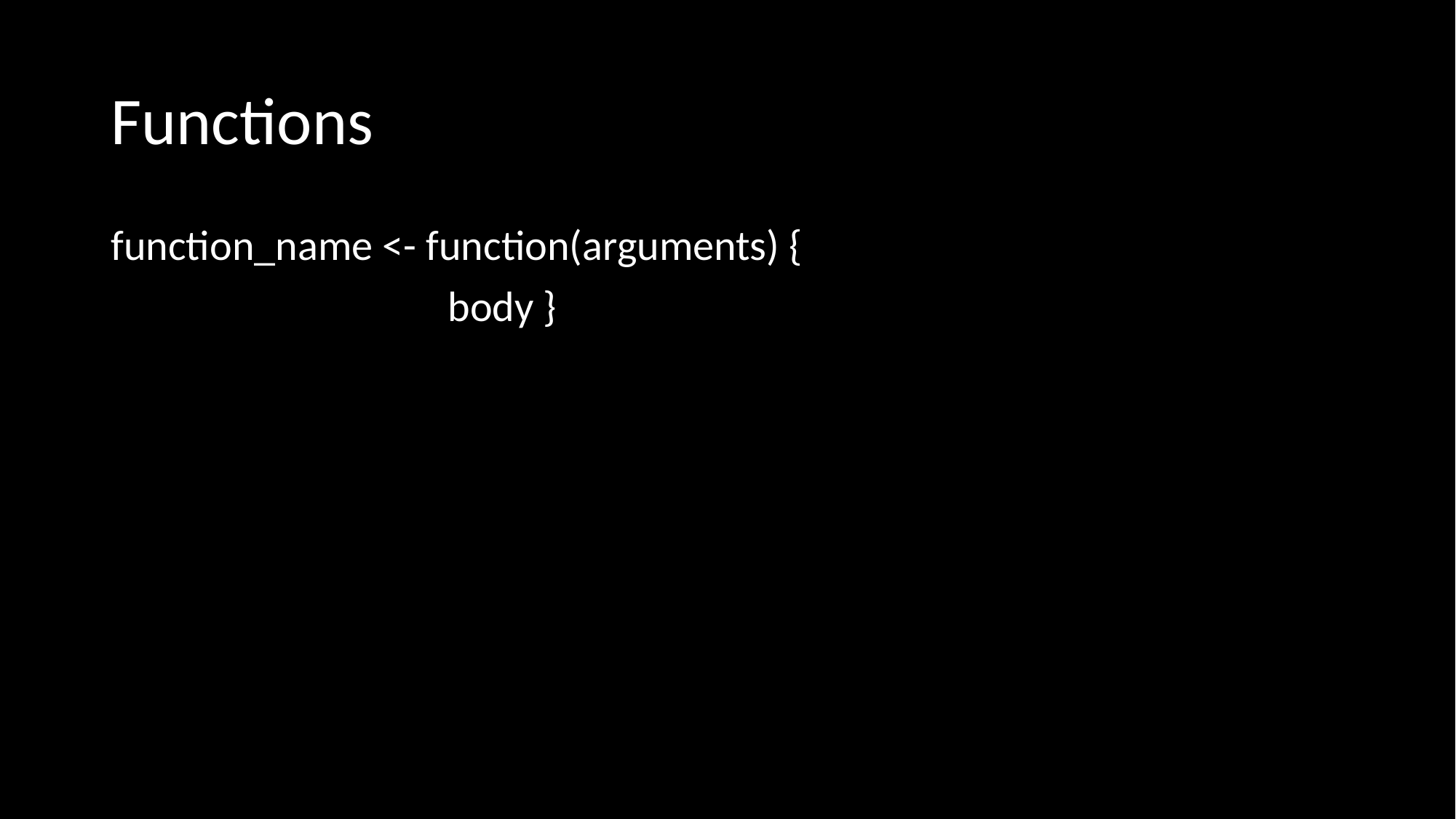

# Functions
function_name <- function(arguments) {
			 body }